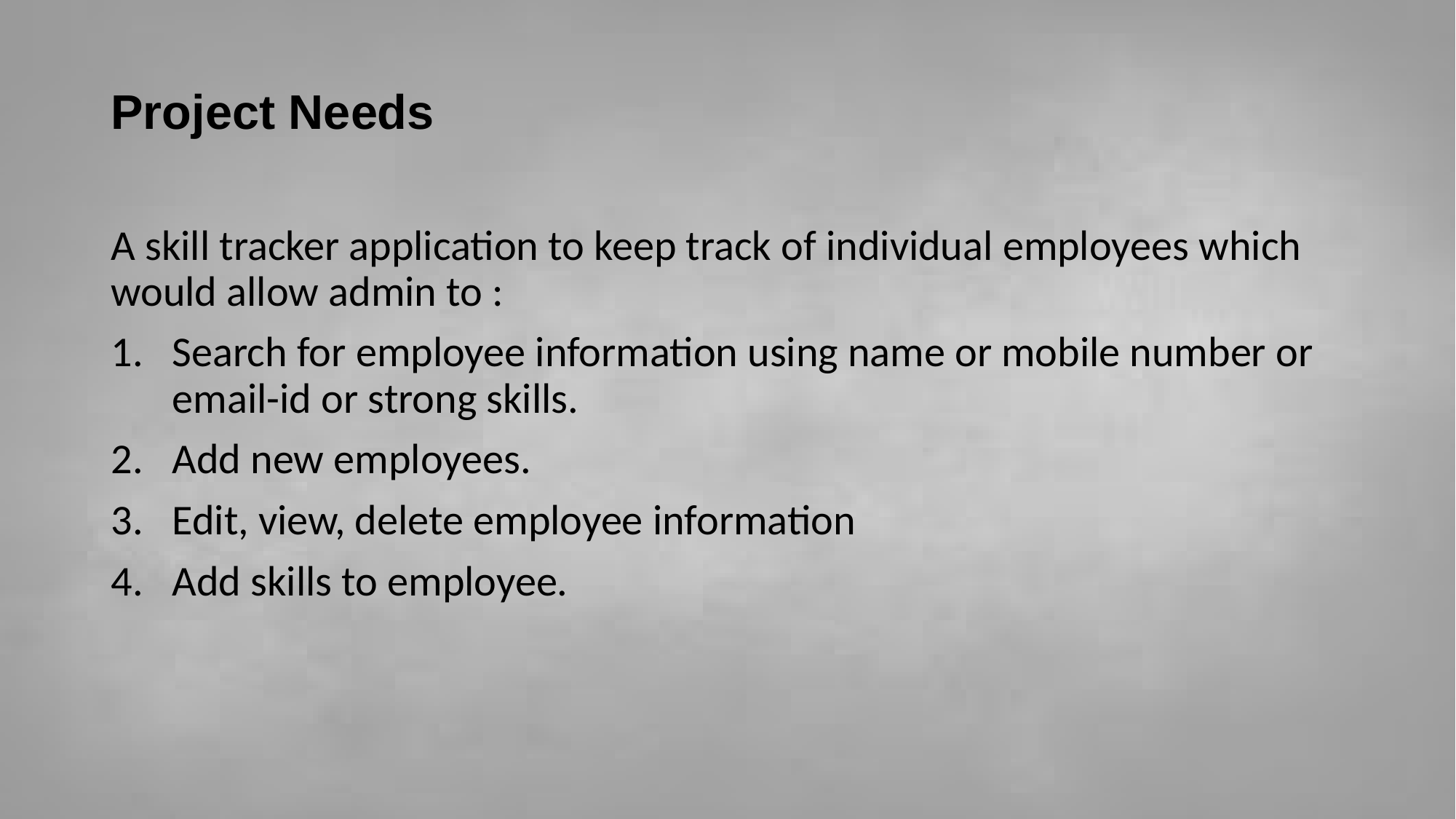

# Project Needs
A skill tracker application to keep track of individual employees which would allow admin to :
Search for employee information using name or mobile number or email-id or strong skills.
Add new employees.
Edit, view, delete employee information
Add skills to employee.